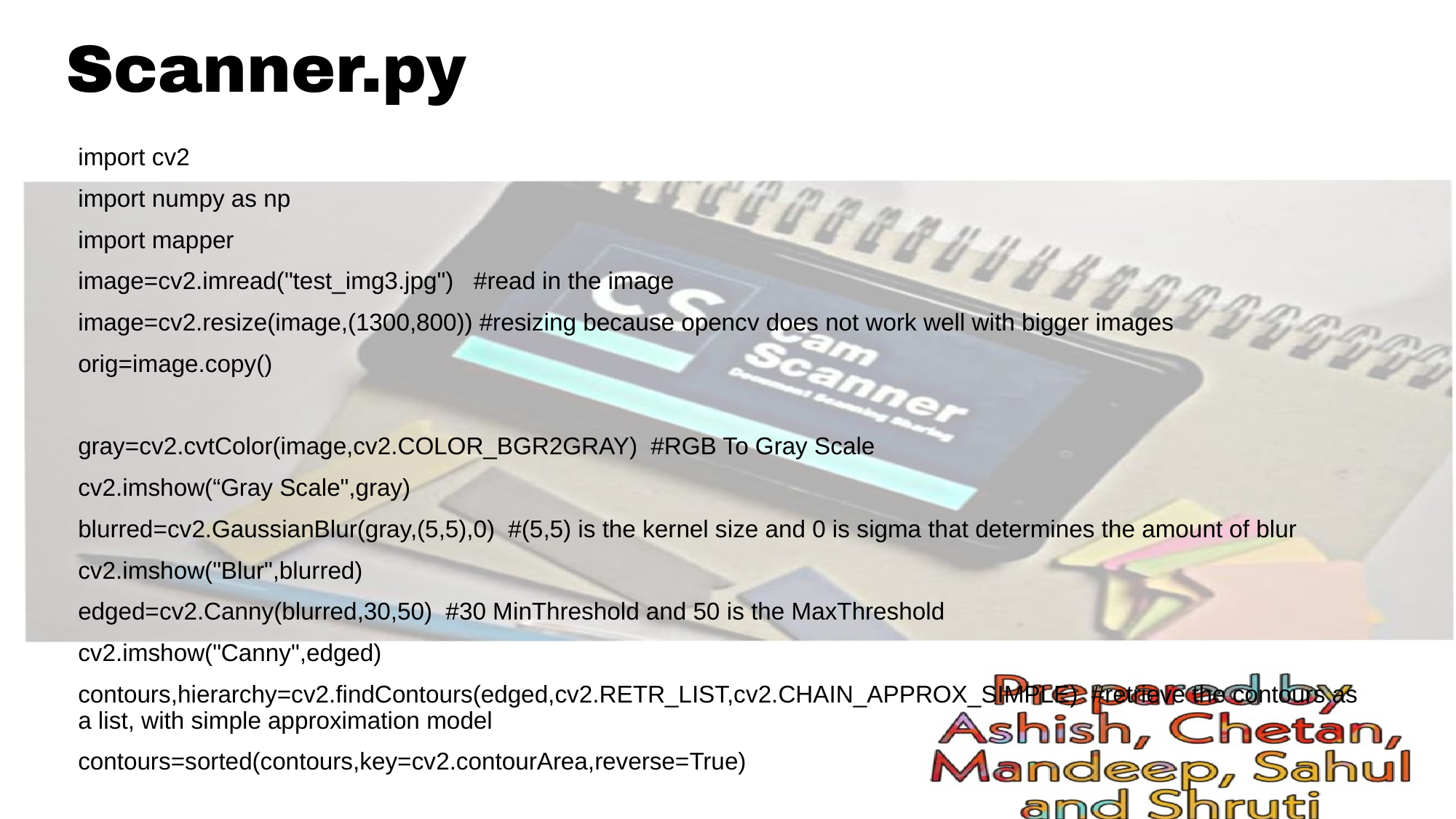

# Scanner.py
import cv2
import numpy as np
import mapper
image=cv2.imread("test_img3.jpg")   #read in the image
image=cv2.resize(image,(1300,800)) #resizing because opencv does not work well with bigger images
orig=image.copy()

gray=cv2.cvtColor(image,cv2.COLOR_BGR2GRAY)  #RGB To Gray Scale
cv2.imshow(“Gray Scale",gray)
blurred=cv2.GaussianBlur(gray,(5,5),0)  #(5,5) is the kernel size and 0 is sigma that determines the amount of blur
cv2.imshow("Blur",blurred)
edged=cv2.Canny(blurred,30,50)  #30 MinThreshold and 50 is the MaxThreshold
cv2.imshow("Canny",edged)
contours,hierarchy=cv2.findContours(edged,cv2.RETR_LIST,cv2.CHAIN_APPROX_SIMPLE)  #retrieve the contours as a list, with simple approximation model
contours=sorted(contours,key=cv2.contourArea,reverse=True)